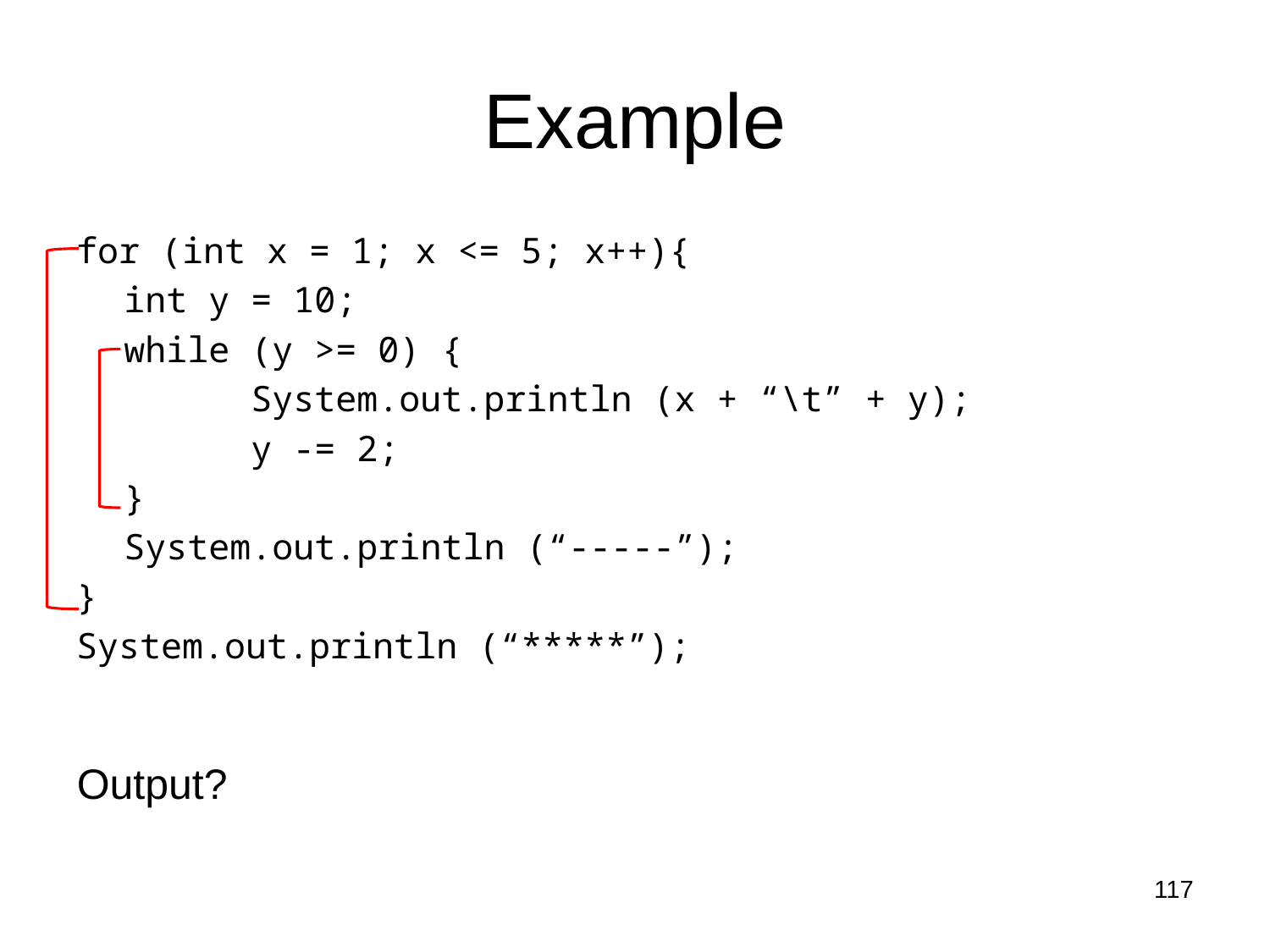

# Example
for (int x = 1; x <= 5; x++){
	int y = 10;
	while (y >= 0) {
		System.out.println (x + “\t” + y);
		y -= 2;
	}
	System.out.println (“-----”);
}
System.out.println (“*****”);

Output?
117